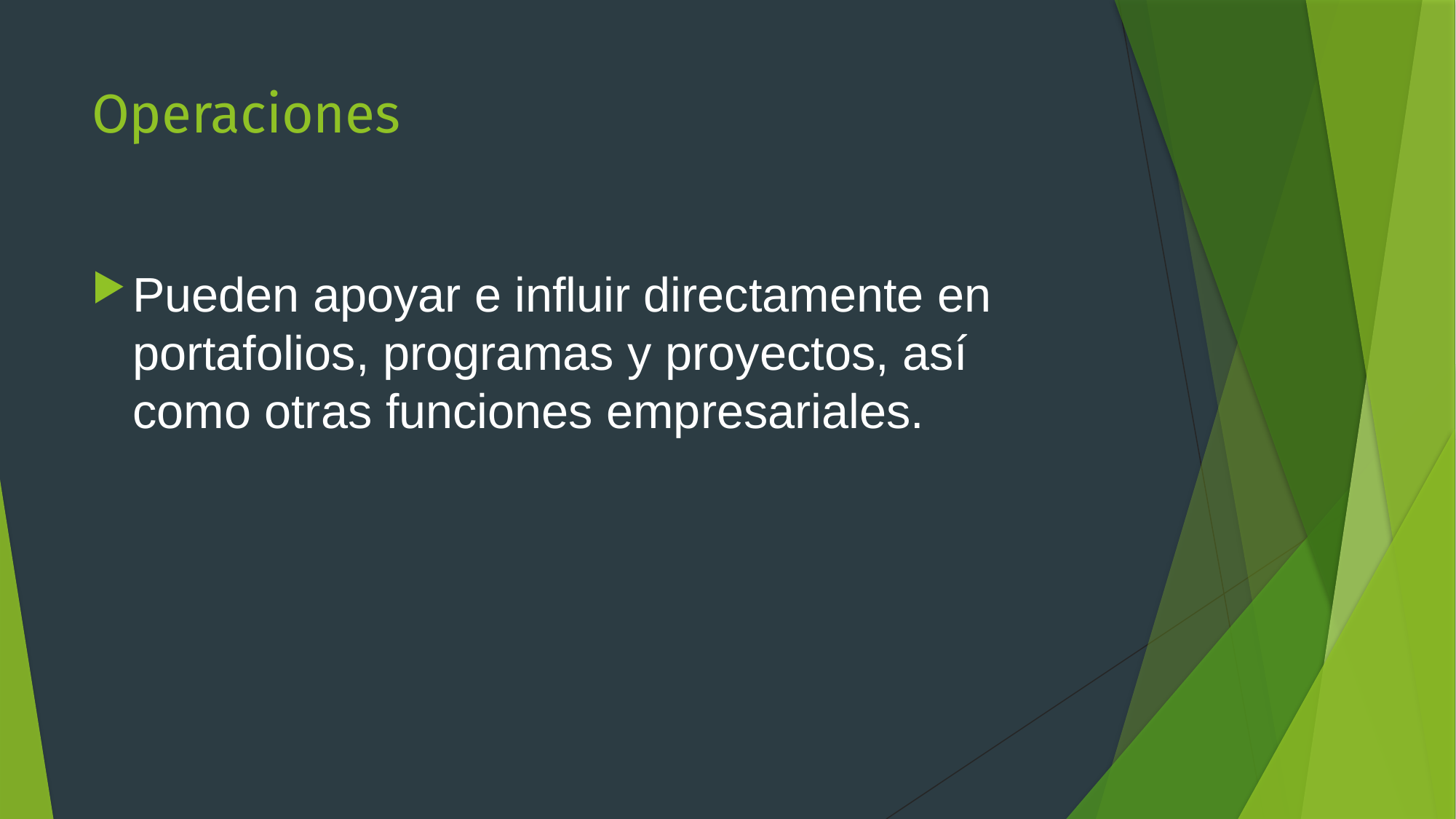

# Operaciones
Pueden apoyar e influir directamente en portafolios, programas y proyectos, así como otras funciones empresariales.